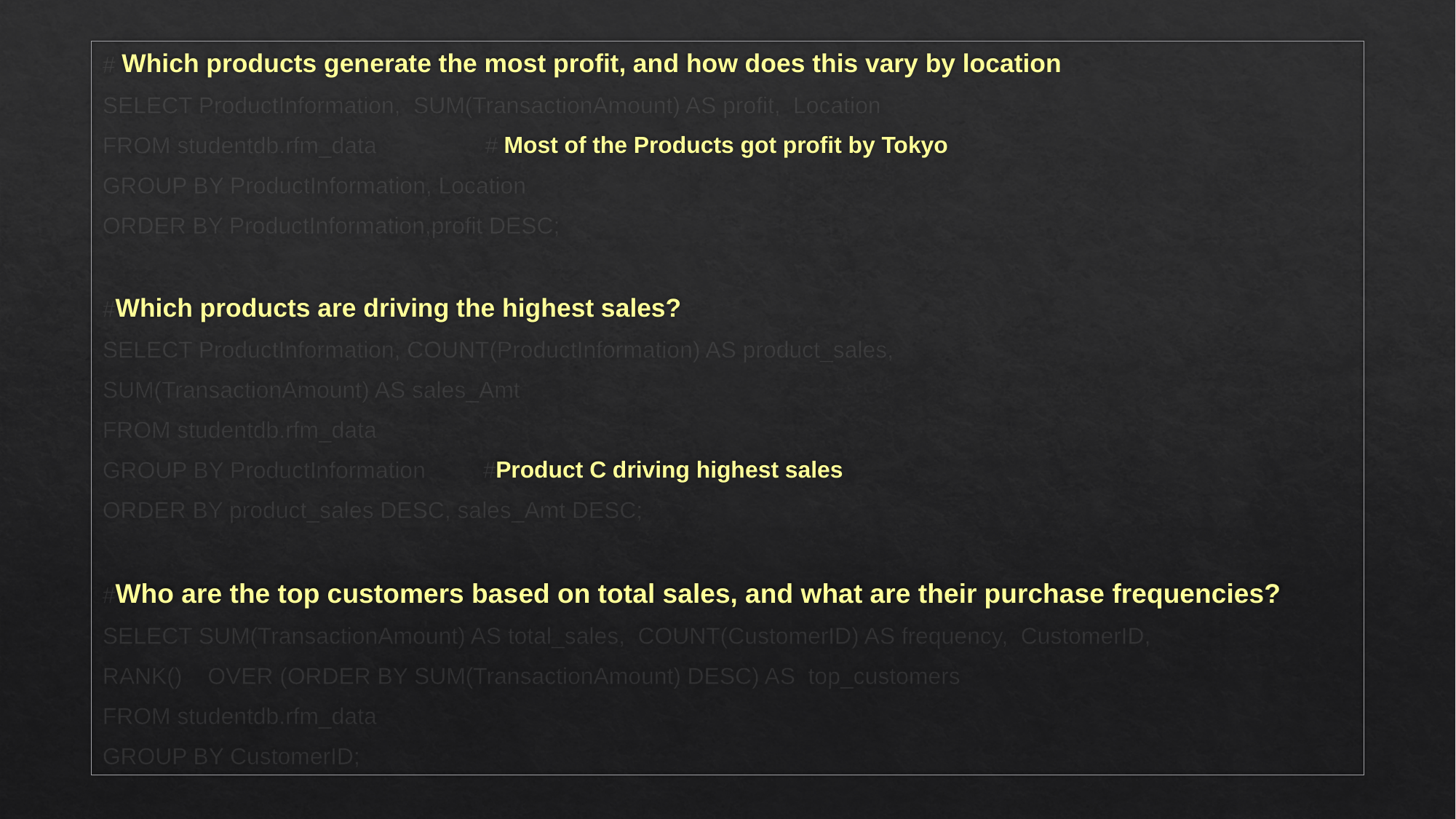

# Which products generate the most profit, and how does this vary by location
SELECT ProductInformation,  SUM(TransactionAmount) AS profit,  Location
FROM studentdb.rfm_data                 # Most of the Products got profit by Tokyo
GROUP BY ProductInformation, Location
ORDER BY ProductInformation,profit DESC;

#Which products are driving the highest sales?
SELECT ProductInformation, COUNT(ProductInformation) AS product_sales,
SUM(TransactionAmount) AS sales_Amt
FROM studentdb.rfm_data
GROUP BY ProductInformation         #Product C driving highest sales
ORDER BY product_sales DESC, sales_Amt DESC;

#Who are the top customers based on total sales, and what are their purchase frequencies?
SELECT SUM(TransactionAmount) AS total_sales,  COUNT(CustomerID) AS frequency,  CustomerID,
RANK()    OVER (ORDER BY SUM(TransactionAmount) DESC) AS  top_customers
FROM studentdb.rfm_data
GROUP BY CustomerID;